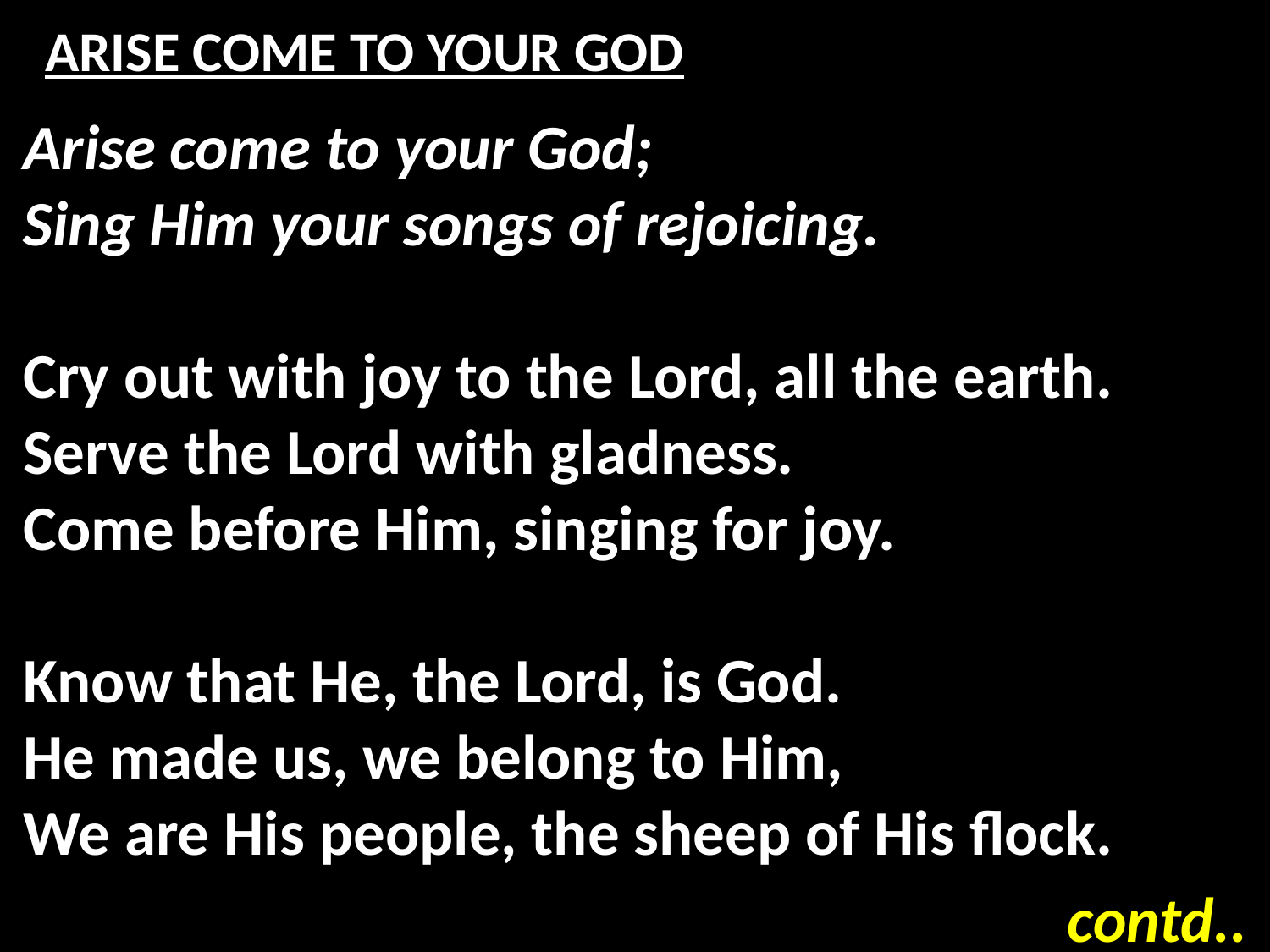

# ARISE COME TO YOUR GOD
Arise come to your God;
Sing Him your songs of rejoicing.

Cry out with joy to the Lord, all the earth.
Serve the Lord with gladness.
Come before Him, singing for joy.

Know that He, the Lord, is God.
He made us, we belong to Him,
We are His people, the sheep of His flock.
contd..